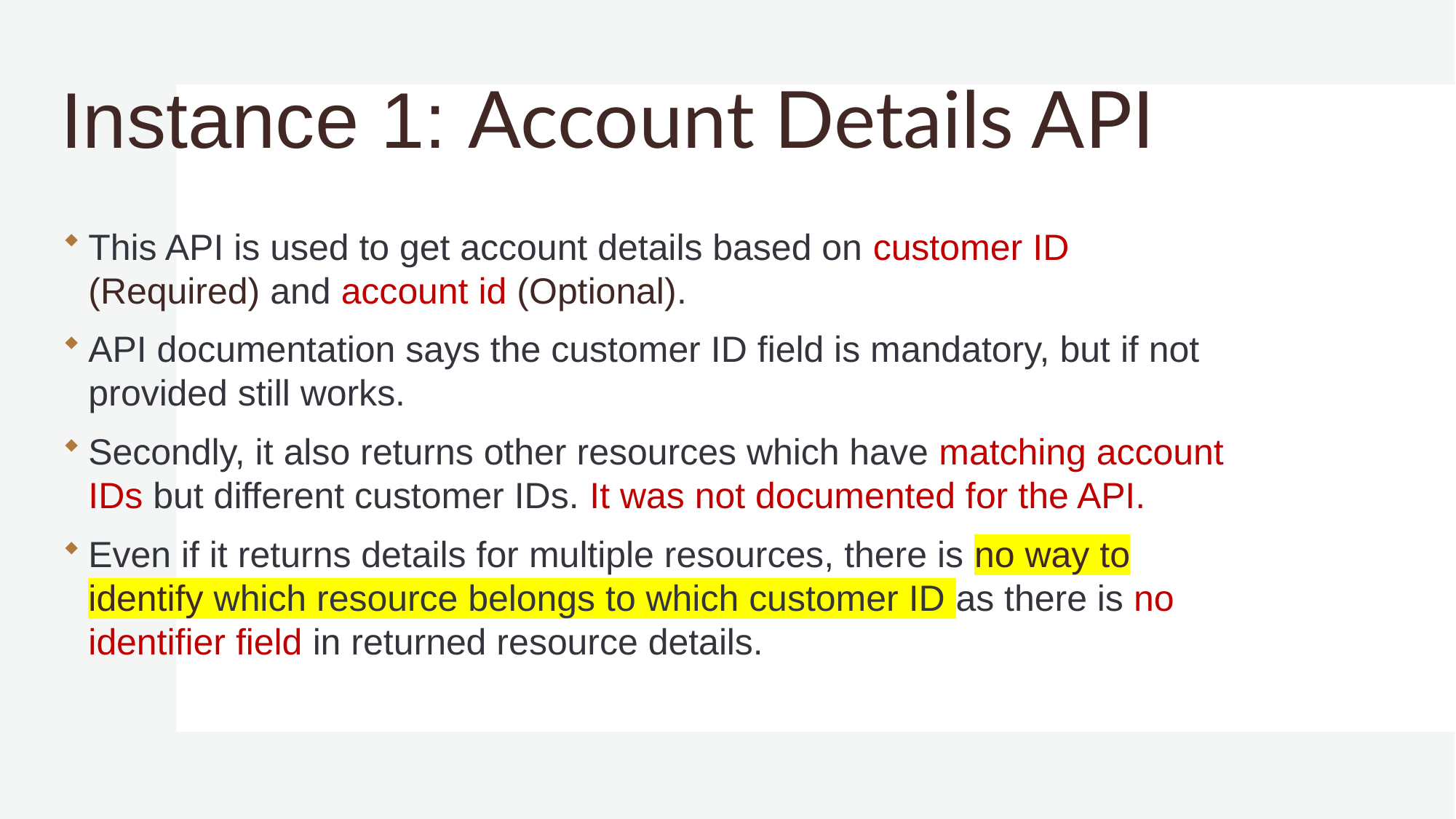

# Instance 1: Account Details API
This API is used to get account details based on customer ID (Required) and account id (Optional).
API documentation says the customer ID field is mandatory, but if not provided still works.
Secondly, it also returns other resources which have matching account IDs but different customer IDs. It was not documented for the API.
Even if it returns details for multiple resources, there is no way to identify which resource belongs to which customer ID as there is no identifier field in returned resource details.